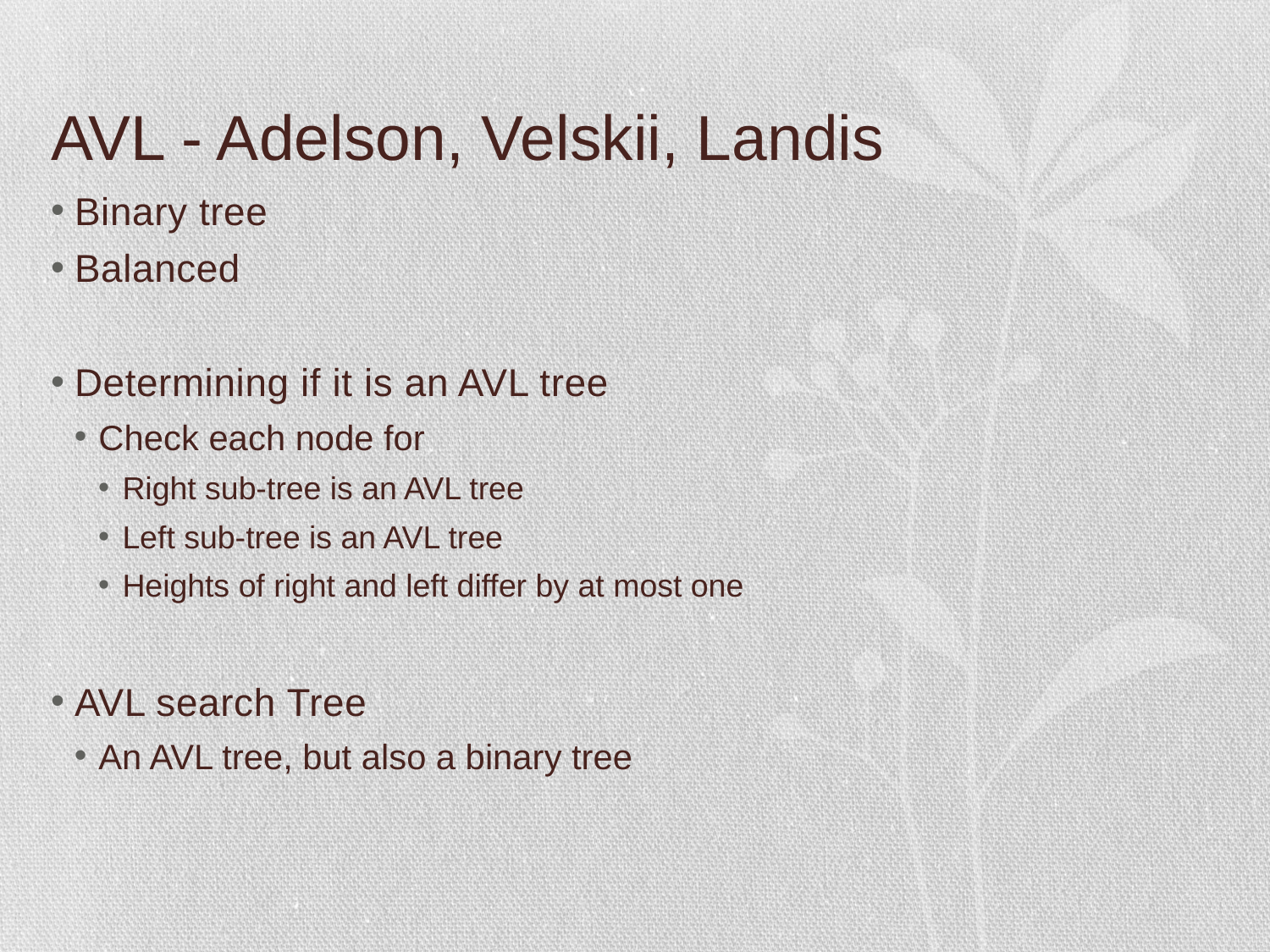

# AVL - Adelson, Velskii, Landis
Binary tree
Balanced

Determining if it is an AVL tree
Check each node for
Right sub-tree is an AVL tree
Left sub-tree is an AVL tree
Heights of right and left differ by at most one

AVL search Tree
An AVL tree, but also a binary tree